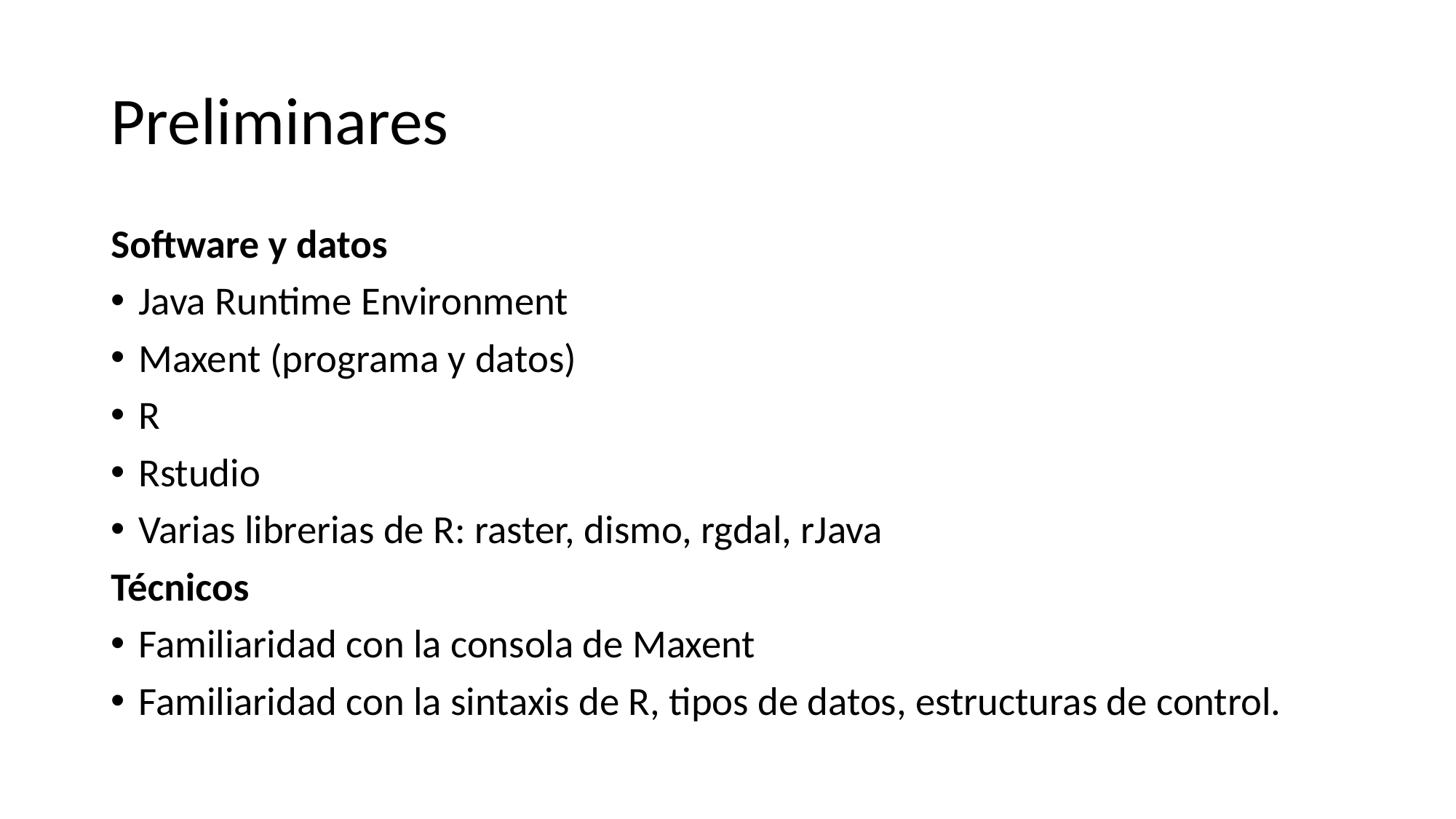

# Preliminares
Software y datos
Java Runtime Environment
Maxent (programa y datos)
R
Rstudio
Varias librerias de R: raster, dismo, rgdal, rJava
Técnicos
Familiaridad con la consola de Maxent
Familiaridad con la sintaxis de R, tipos de datos, estructuras de control.